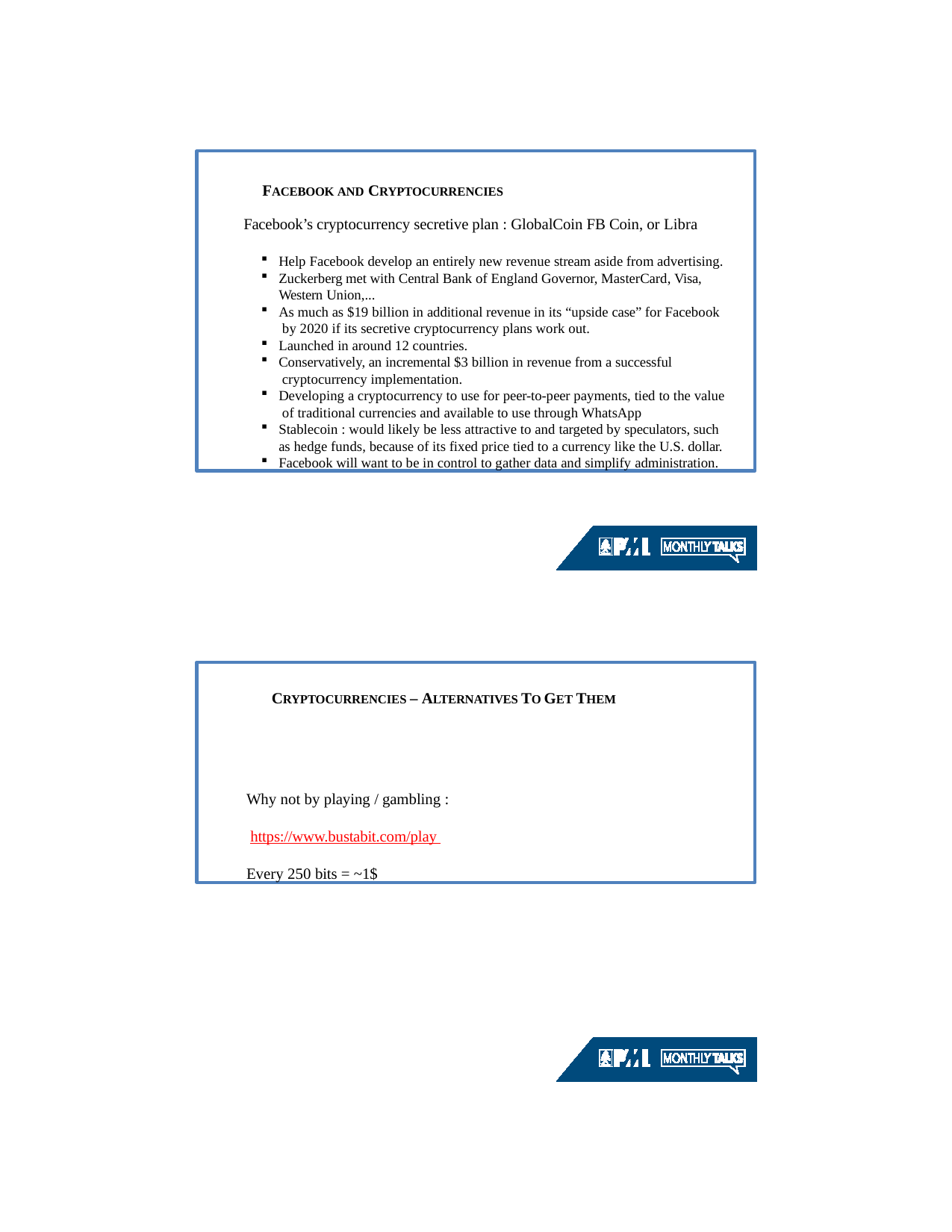

FACEBOOK AND CRYPTOCURRENCIES
Facebook’s cryptocurrency secretive plan : GlobalCoin FB Coin, or Libra

Help Facebook develop an entirely new revenue stream aside from advertising.
Zuckerberg met with Central Bank of England Governor, MasterCard, Visa,  Western Union,...
As much as $19 billion in additional revenue in its “upside case” for Facebook  by 2020 if its secretive cryptocurrency plans work out.
Launched in around 12 countries.
Conservatively, an incremental $3 billion in revenue from a successful  cryptocurrency implementation.
Developing a cryptocurrency to use for peer-to-peer payments, tied to the value  of traditional currencies and available to use through WhatsApp
Stablecoin : would likely be less attractive to and targeted by speculators, such  as hedge funds, because of its fixed price tied to a currency like the U.S. dollar.
Facebook will want to be in control to gather data and simplify administration.

CRYPTOCURRENCIES – ALTERNATIVES TO GET THEM

Why not by playing / gambling :  https://www.bustabit.com/play  Every 250 bits = ~1$